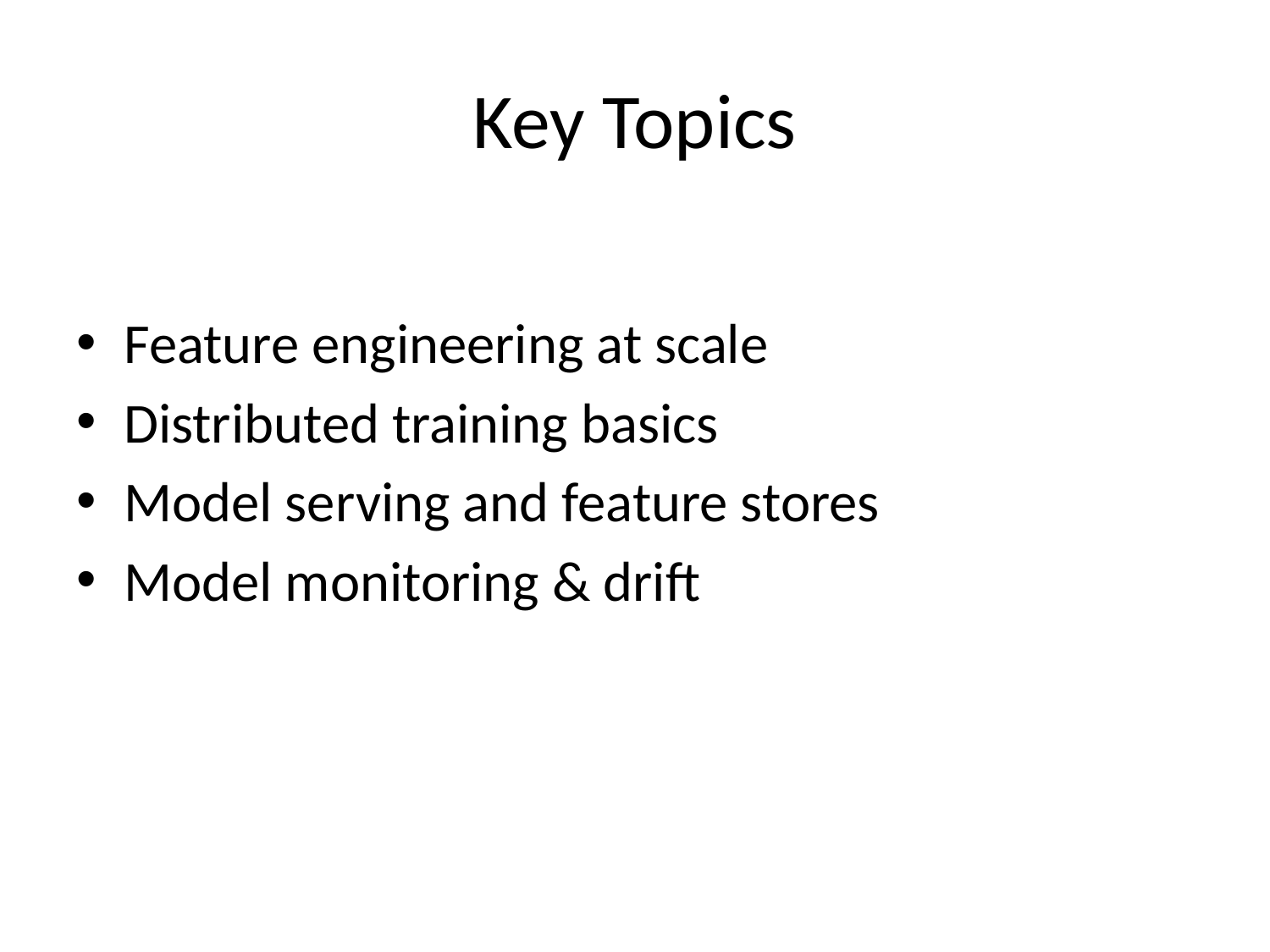

# Key Topics

Feature engineering at scale
Distributed training basics
Model serving and feature stores
Model monitoring & drift